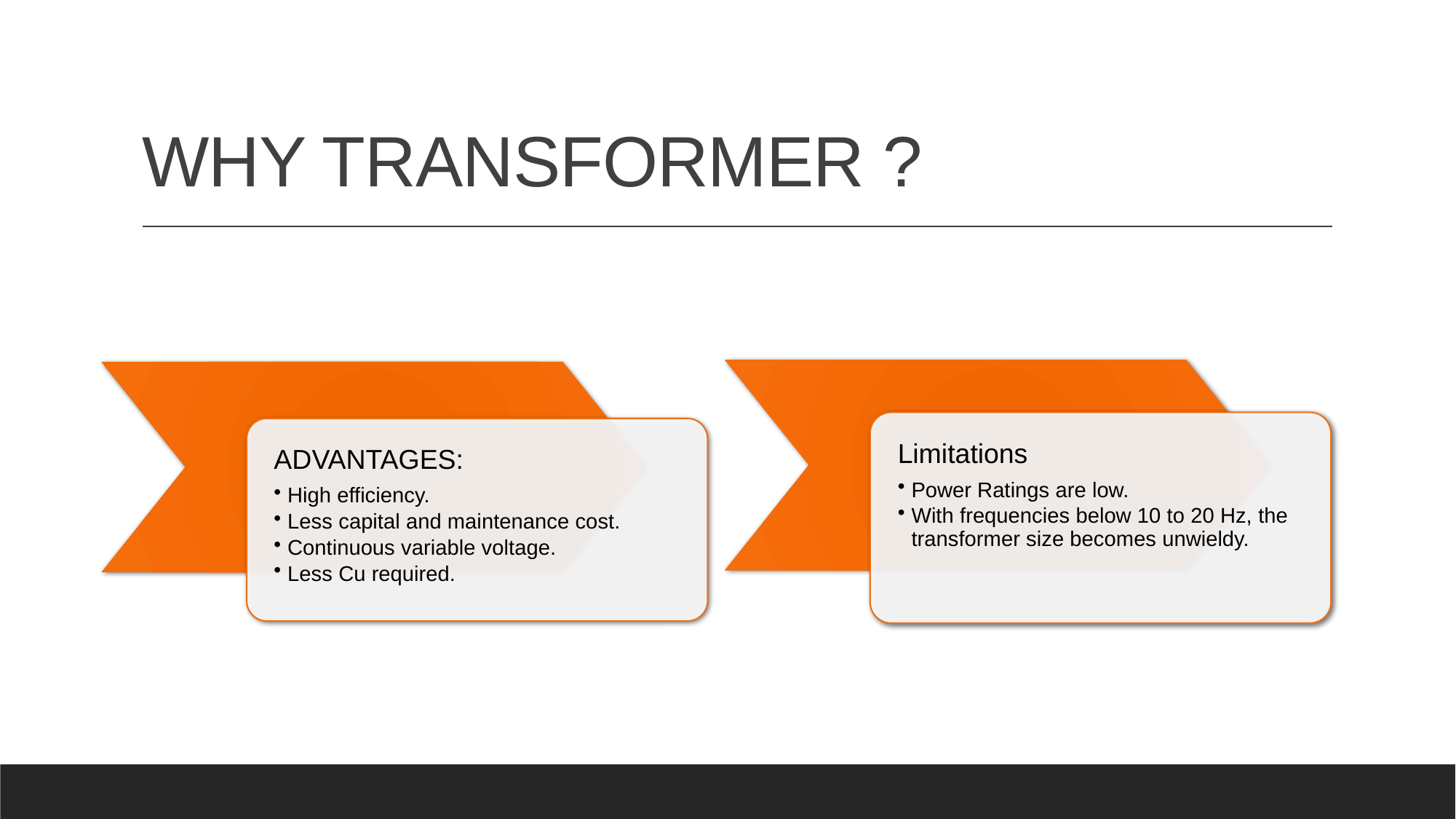

# WHY TRANSFORMER ?
ADVANTAGES:
High efficiency.
Less capital and maintenance cost.
Continuous variable voltage.
Less Cu required.
Limitations
Power Ratings are low.
With frequencies below 10 to 20 Hz, the transformer size becomes unwieldy.